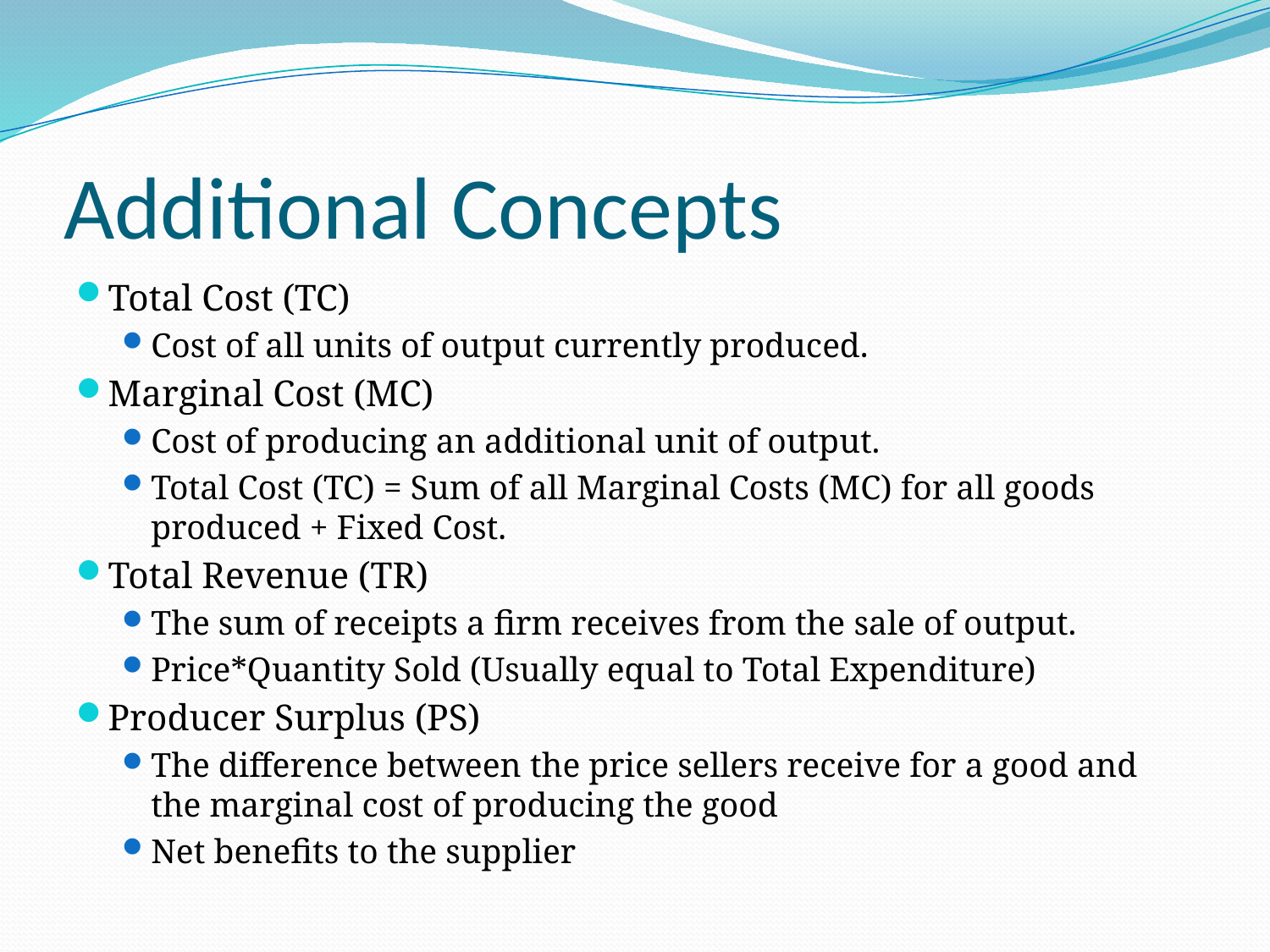

# Additional Concepts
Total Cost (TC)
Cost of all units of output currently produced.
Marginal Cost (MC)
Cost of producing an additional unit of output.
Total Cost (TC) = Sum of all Marginal Costs (MC) for all goods produced + Fixed Cost.
Total Revenue (TR)
The sum of receipts a firm receives from the sale of output.
Price*Quantity Sold (Usually equal to Total Expenditure)
Producer Surplus (PS)
The difference between the price sellers receive for a good and the marginal cost of producing the good
Net benefits to the supplier